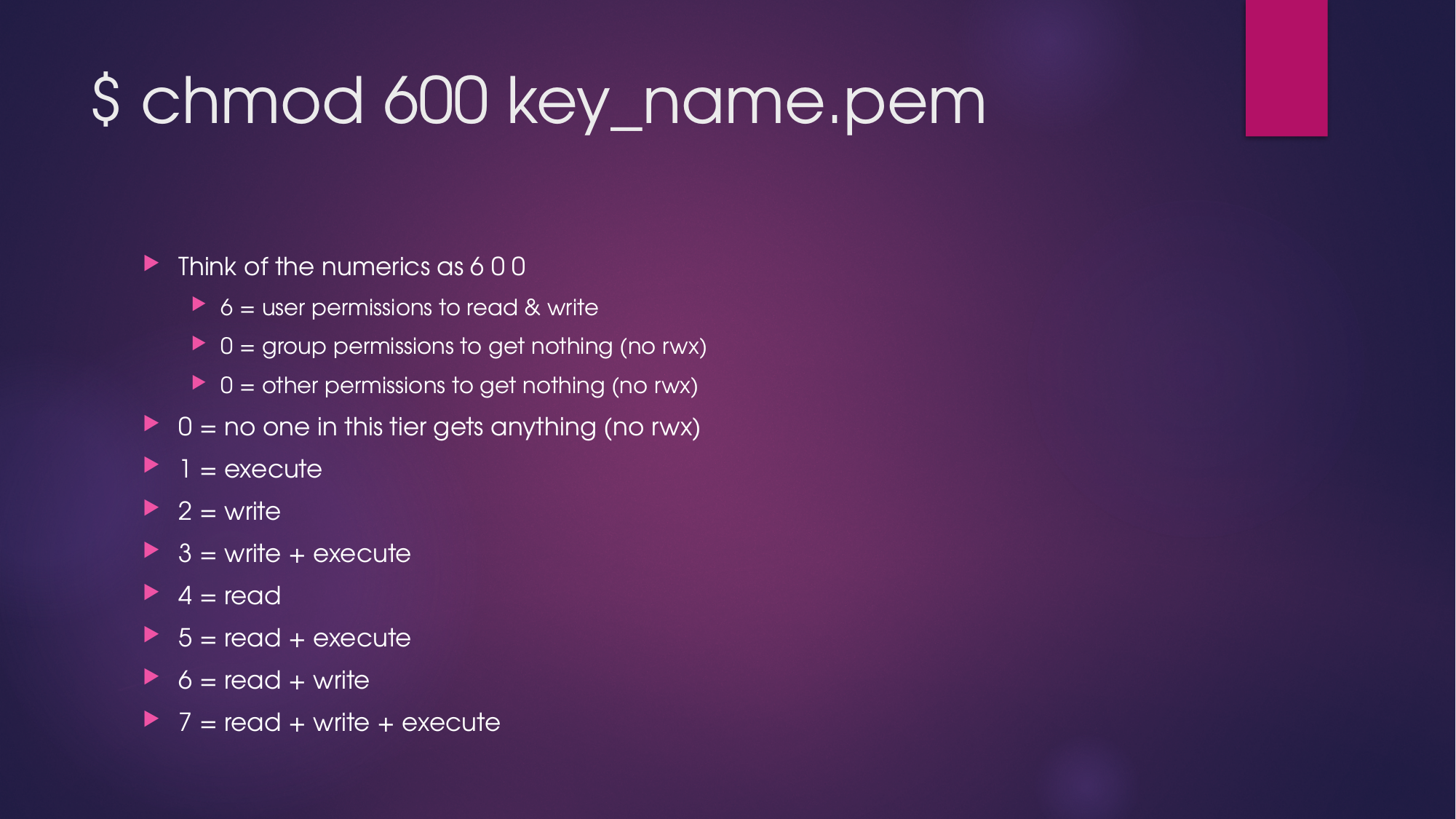

# $ chmod 600 key_name.pem
Think of the numerics as 6 0 0
6 = user permissions to read & write
0 = group permissions to get nothing (no rwx)
0 = other permissions to get nothing (no rwx)
0 = no one in this tier gets anything (no rwx)
1 = execute
2 = write
3 = write + execute
4 = read
5 = read + execute
6 = read + write
7 = read + write + execute